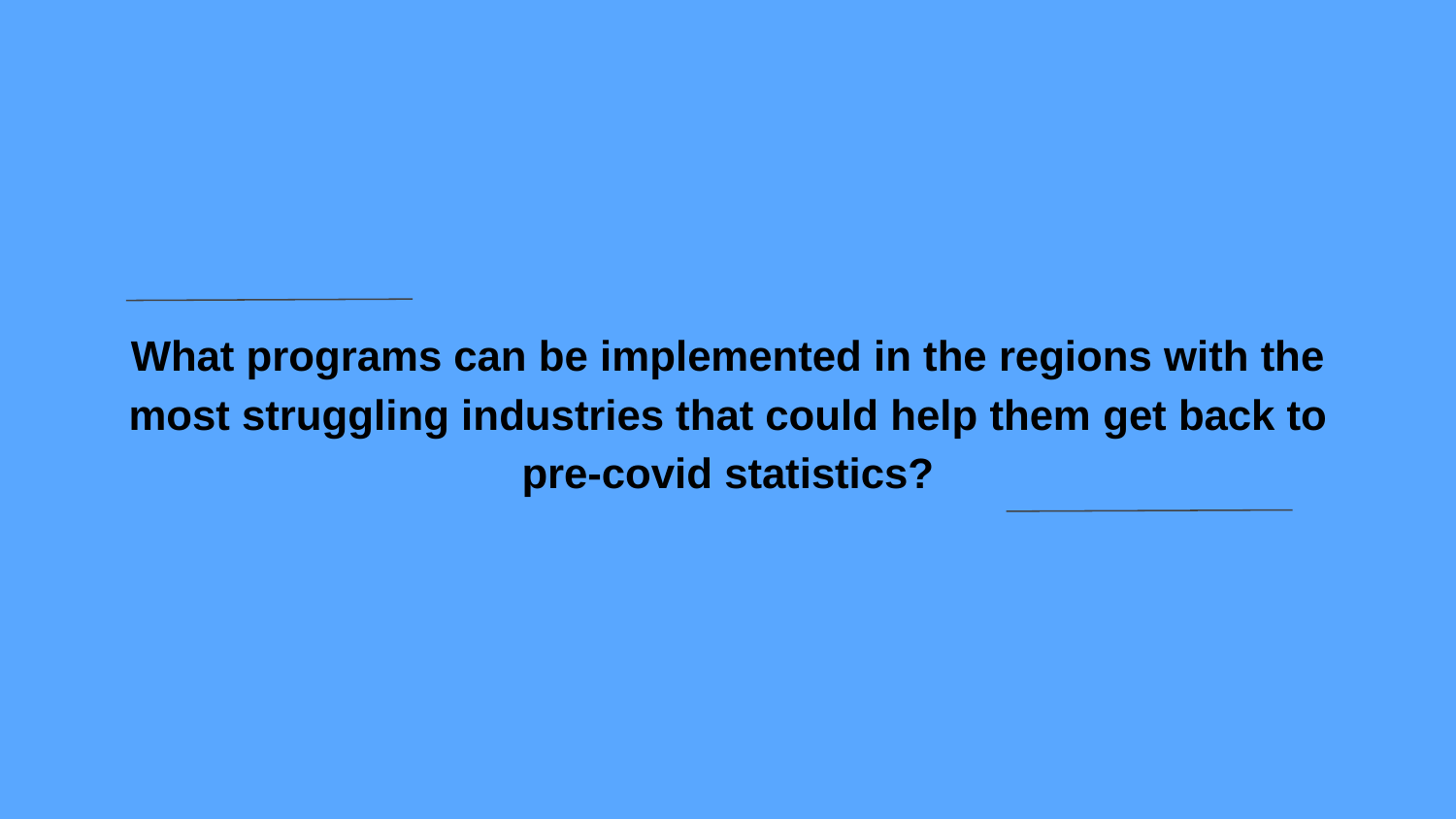

# What programs can be implemented in the regions with the most struggling industries that could help them get back to pre-covid statistics?